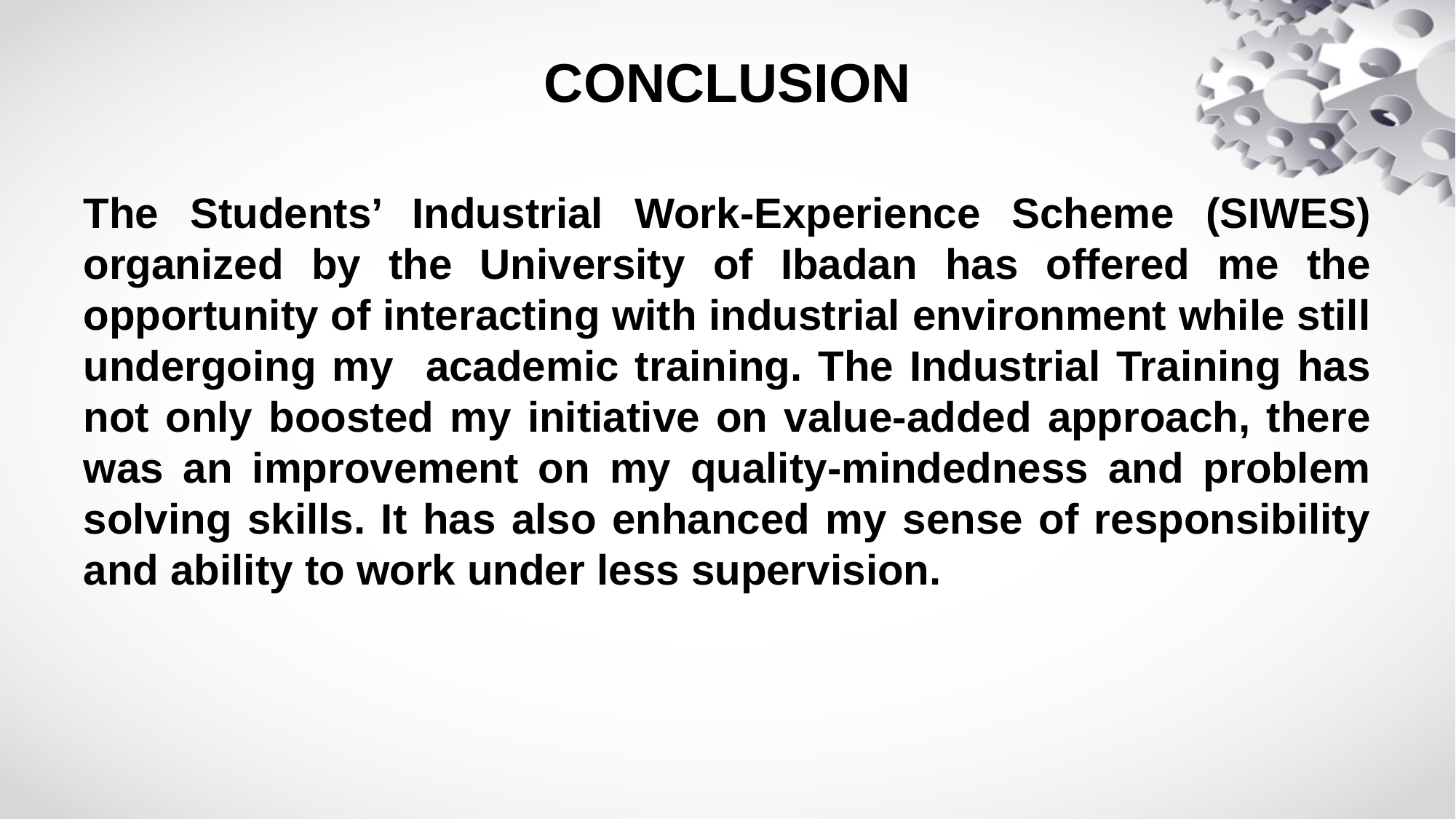

# CONCLUSION
The Students’ Industrial Work-Experience Scheme (SIWES) organized by the University of Ibadan has offered me the opportunity of interacting with industrial environment while still undergoing my  academic training. The Industrial Training has not only boosted my initiative on value-added approach, there was an improvement on my quality-mindedness and problem solving skills. It has also enhanced my sense of responsibility and ability to work under less supervision.